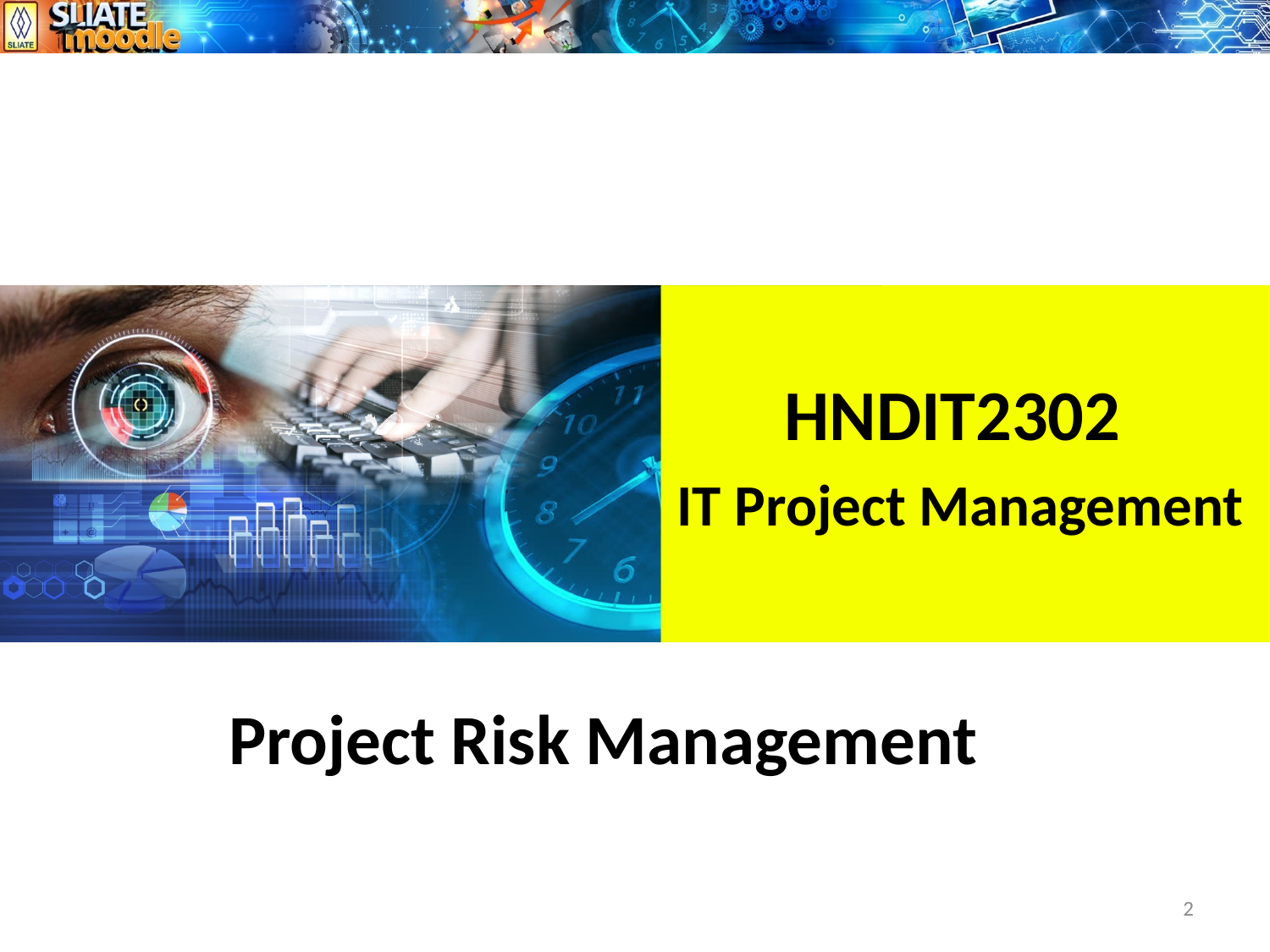

HNDIT2302
 IT Project Management
Project Risk Management
2